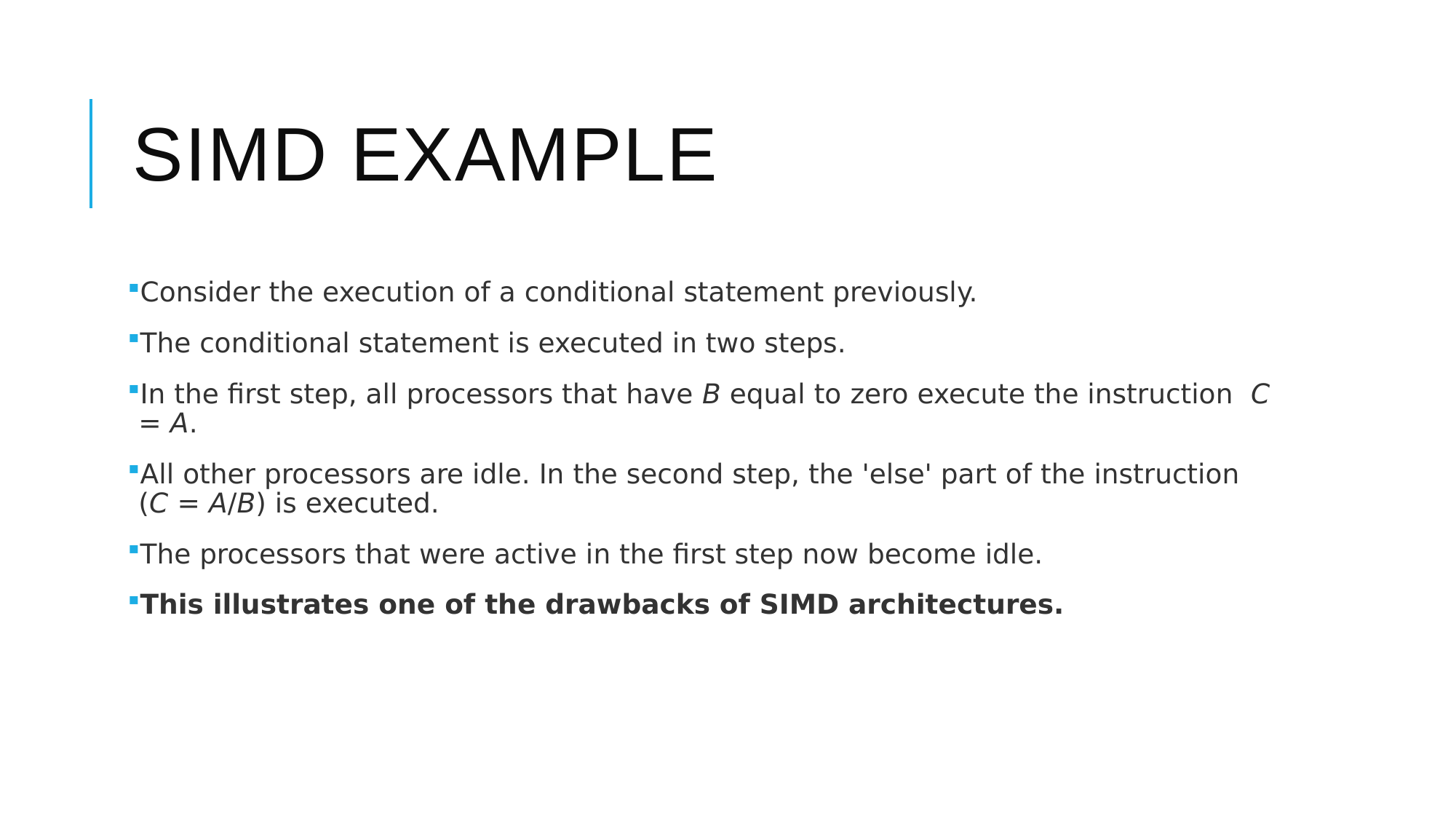

# SIMD example
Consider the execution of a conditional statement previously.
The conditional statement is executed in two steps.
In the first step, all processors that have B equal to zero execute the instruction  C = A.
All other processors are idle. In the second step, the 'else' part of the instruction (C = A/B) is executed.
The processors that were active in the first step now become idle.
This illustrates one of the drawbacks of SIMD architectures.